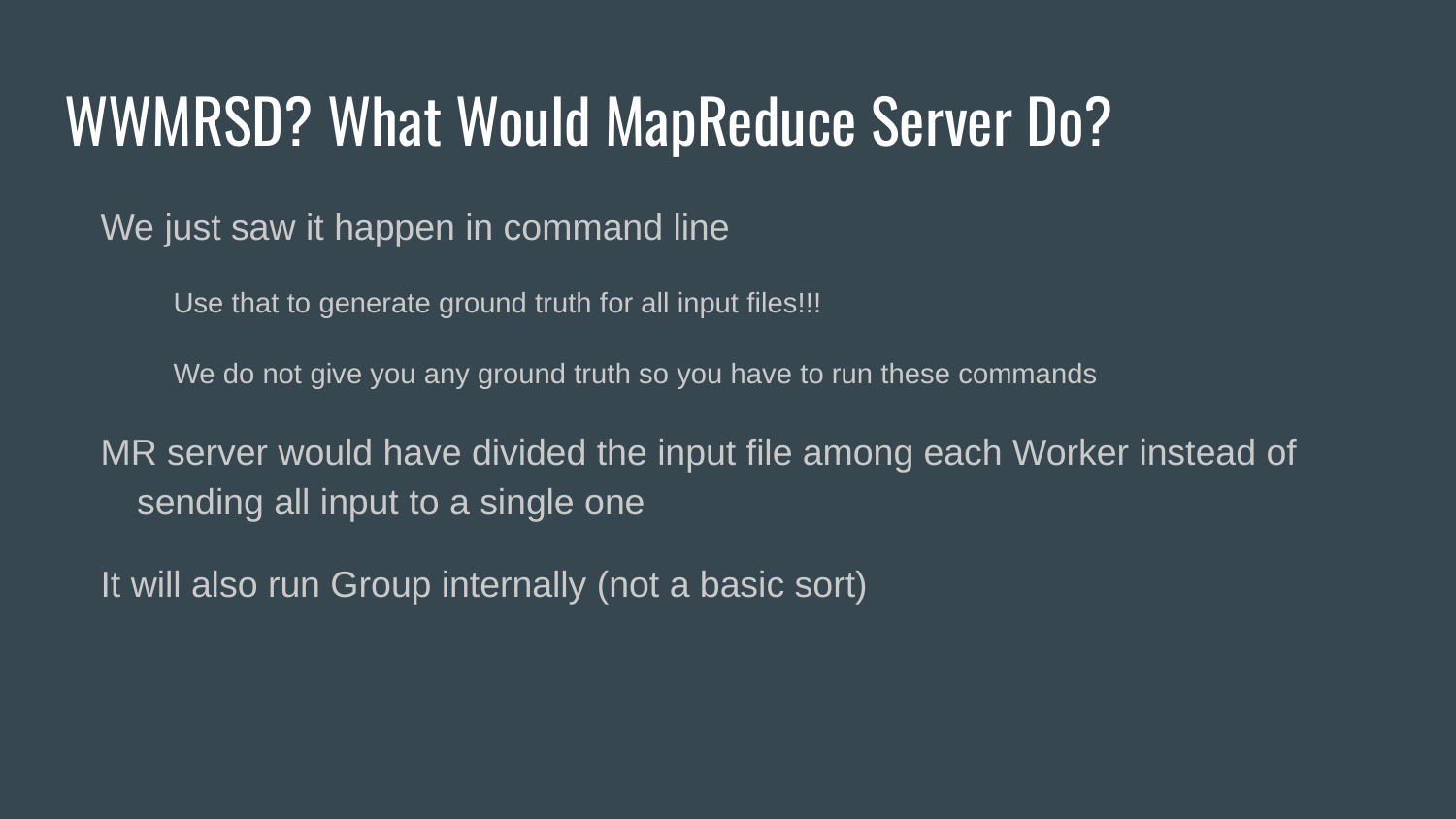

# WWMRSD? What Would MapReduce Server Do?
We just saw it happen in command line
Use that to generate ground truth for all input files!!!
We do not give you any ground truth so you have to run these commands
MR server would have divided the input file among each Worker instead of sending all input to a single one
It will also run Group internally (not a basic sort)